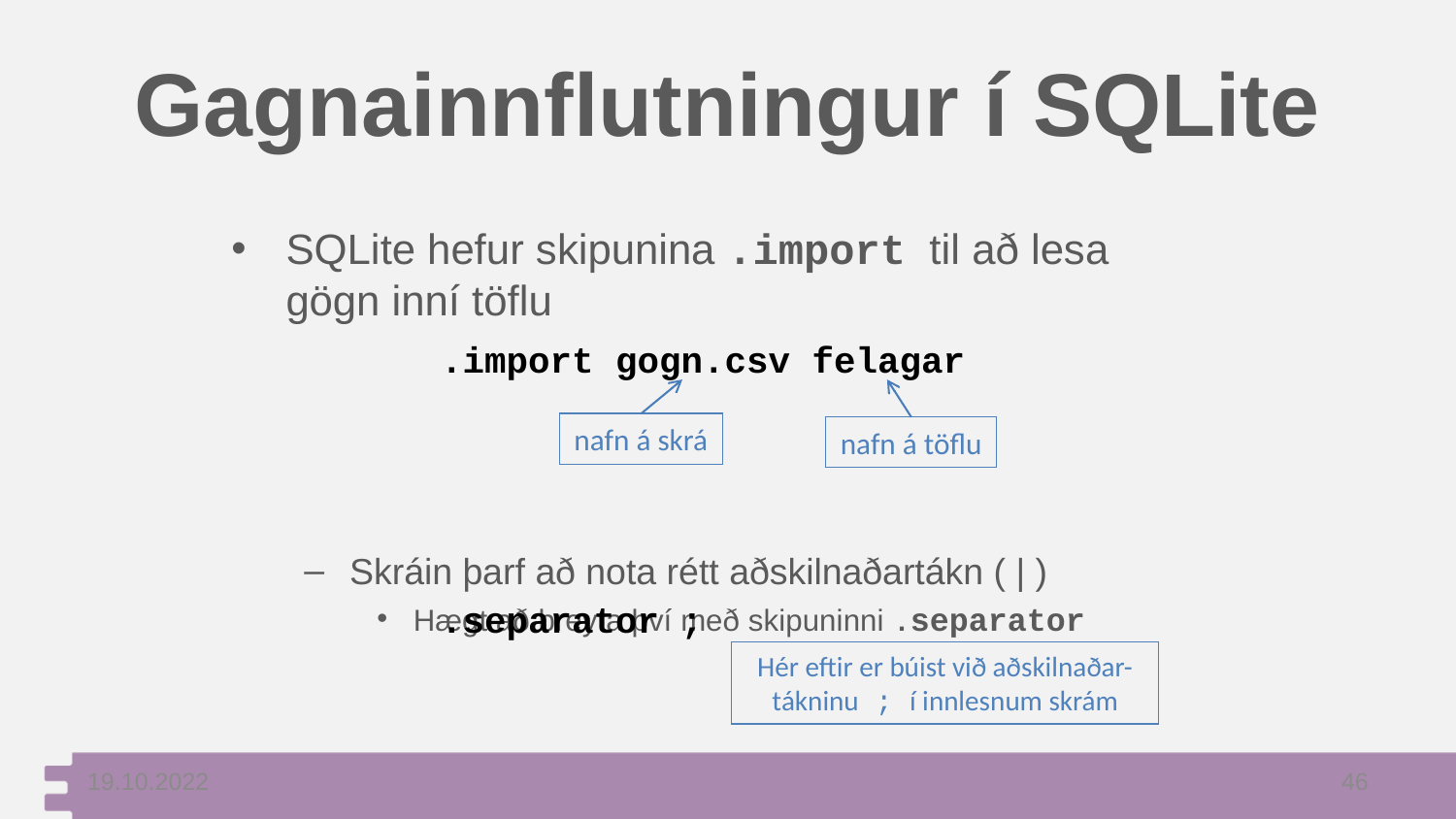

# Gagnainnflutningur í SQLite
SQLite hefur skipunina .import  til að lesa gögn inní töflu

Skráin þarf að nota rétt aðskilnaðartákn ( | )
Hægt að breyta því með skipuninni .separator
.import gogn.csv felagar
nafn á skrá
nafn á töflu
.separator ;
Hér eftir er búist við aðskilnaðar-tákninu ; í innlesnum skrám
19.10.2022
46